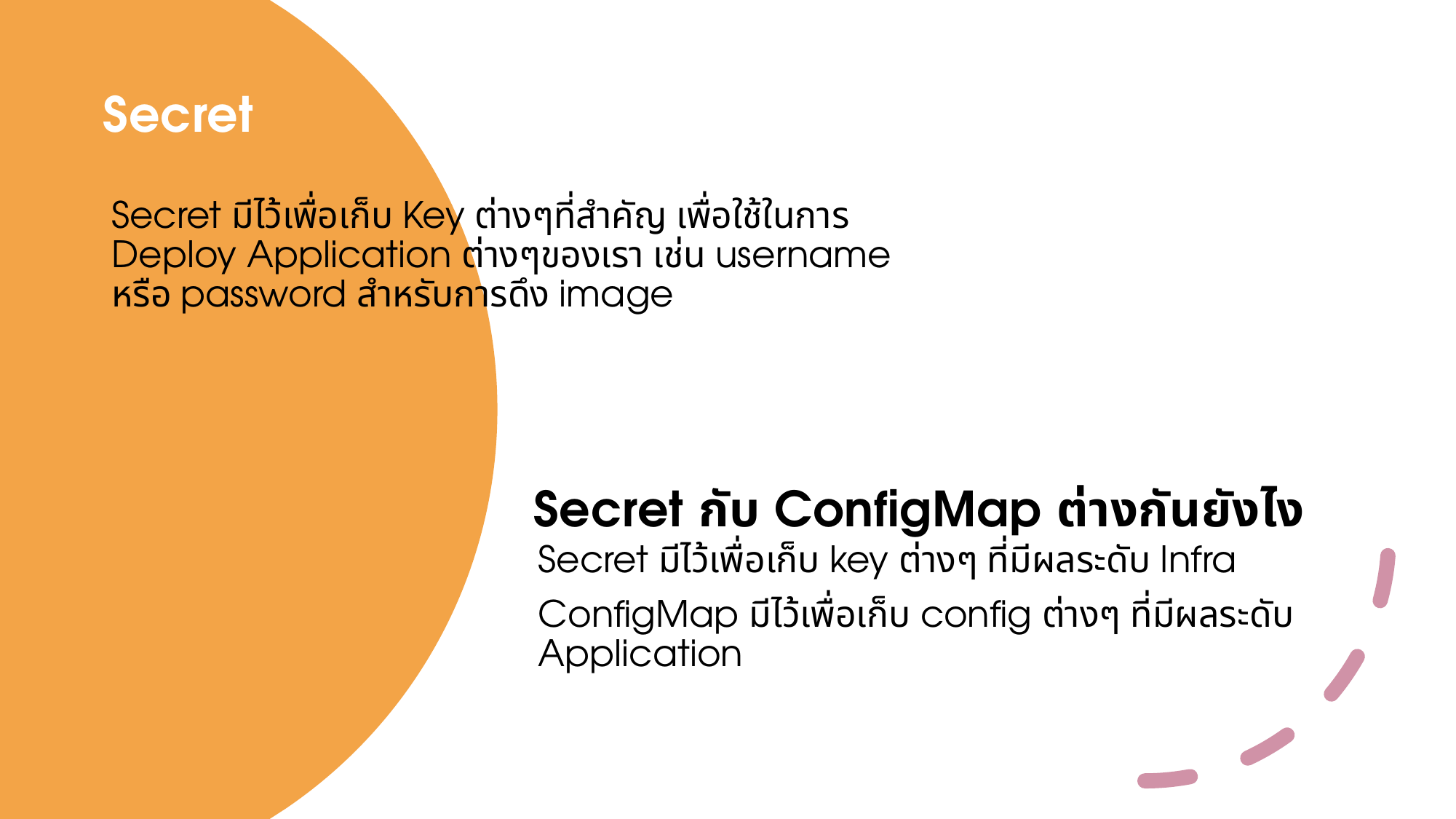

# Secret
Secret มีไว้เพื่อเก็บ Key ต่างๆที่สำคัญ เพื่อใช้ในการ Deploy Application ต่างๆของเรา เช่น username หรือ password สำหรับการดึง image

Secret มีไว้เพื่อเก็บ key ต่างๆ ที่มีผลระดับ Infra
ConfigMap มีไว้เพื่อเก็บ config ต่างๆ ที่มีผลระดับ Application

Secret กับ ConfigMap ต่างกันยังไง